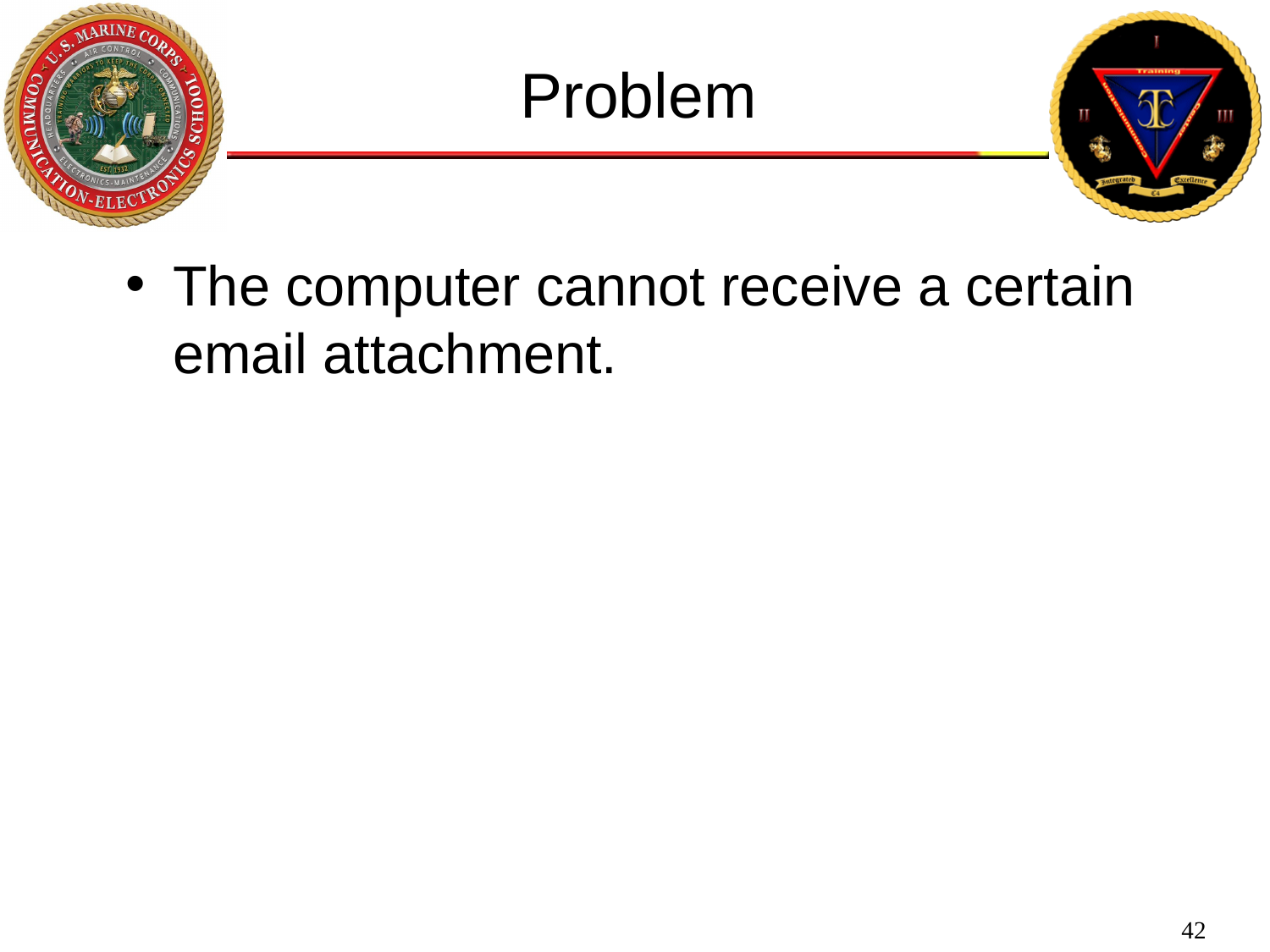

Problem
The computer cannot receive a certain email attachment.